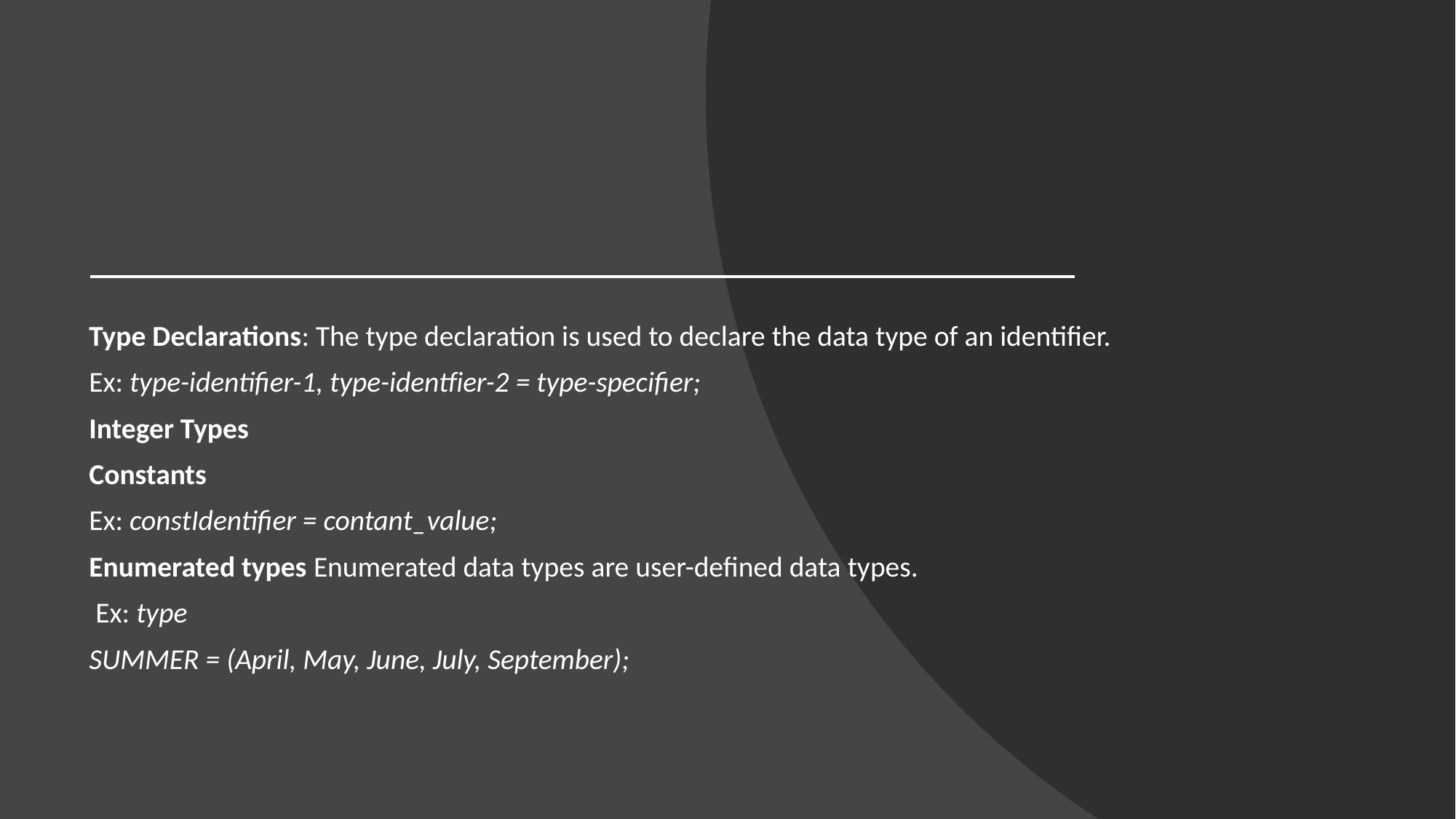

#
Type Declarations: The type declaration is used to declare the data type of an identifier.
Ex: type-identifier-1, type-identfier-2 = type-specifier;
Integer Types
Constants
Ex: constIdentifier = contant_value;
Enumerated types Enumerated data types are user-defined data types.
 Ex: type
SUMMER = (April, May, June, July, September);